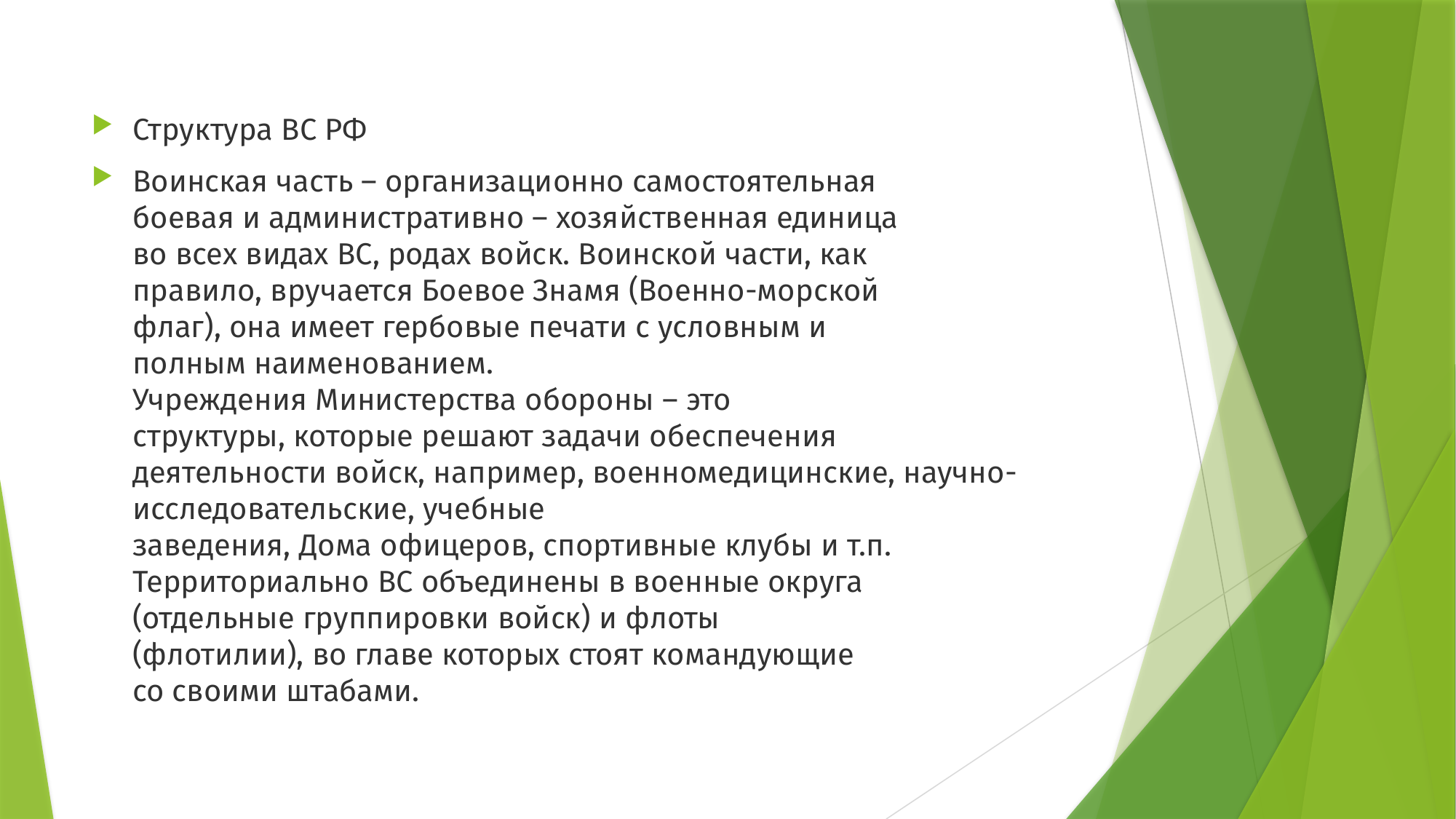

#
Структура ВС РФ
Воинская часть – организационно самостоятельная
боевая и административно – хозяйственная единица
во всех видах ВС, родах войск. Воинской части, как
правило, вручается Боевое Знамя (Военно-морской
флаг), она имеет гербовые печати с условным и
полным наименованием.
Учреждения Министерства обороны – это
структуры, которые решают задачи обеспечения
деятельности войск, например, военномедицинские, научно-исследовательские, учебные
заведения, Дома офицеров, спортивные клубы и т.п.
Территориально ВС объединены в военные округа
(отдельные группировки войск) и флоты
(флотилии), во главе которых стоят командующие
со своими штабами.